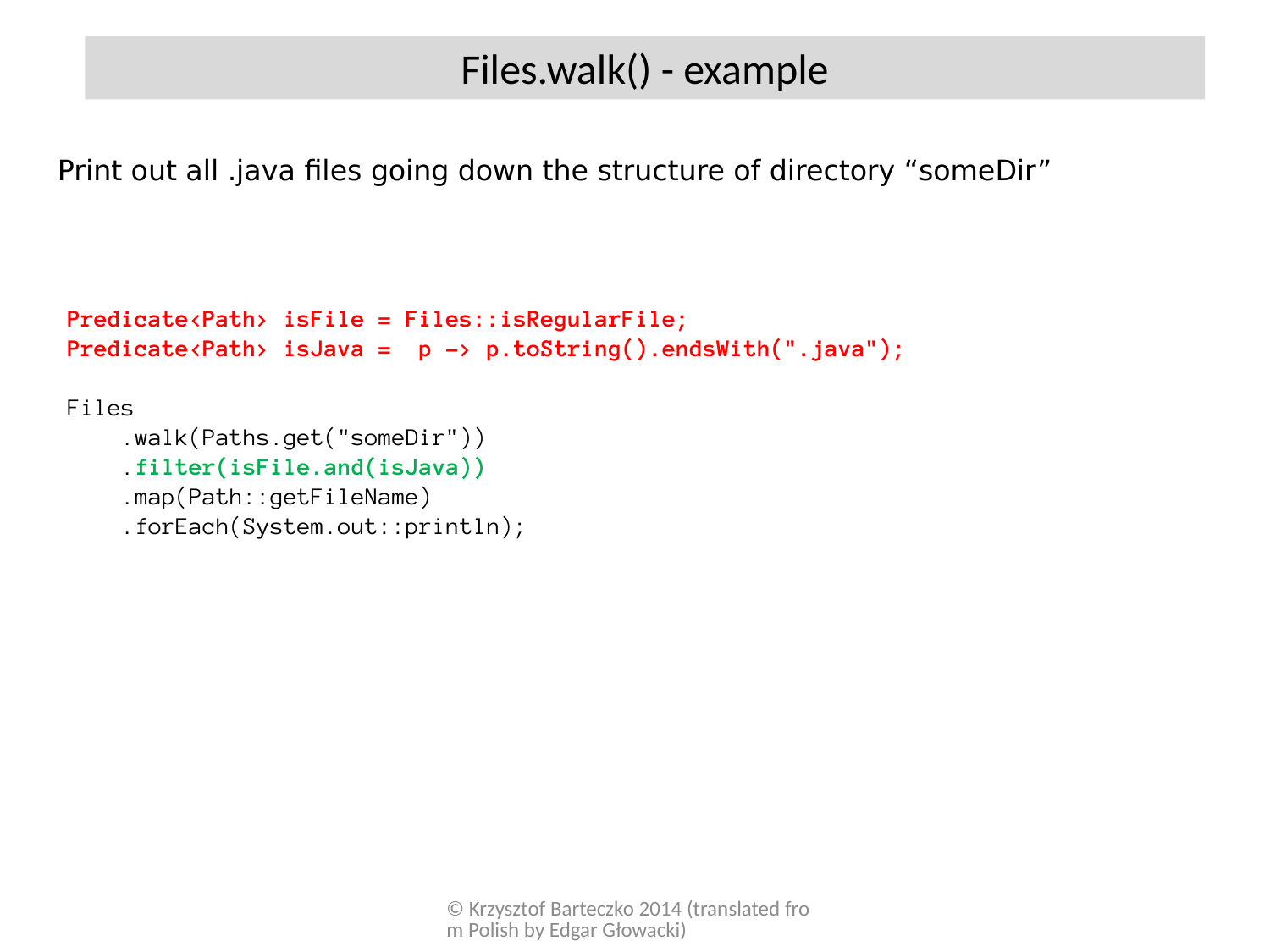

Files.walk() - example
Print out all .java files going down the structure of directory “someDir”
Predicate<Path> isFile = Files::isRegularFile;
Predicate<Path> isJava =  p -> p.toString().endsWith(".java");

Files
    .walk(Paths.get("someDir"))
    .filter(isFile.and(isJava))
    .map(Path::getFileName)
    .forEach(System.out::println);
© Krzysztof Barteczko 2014 (translated from Polish by Edgar Głowacki)